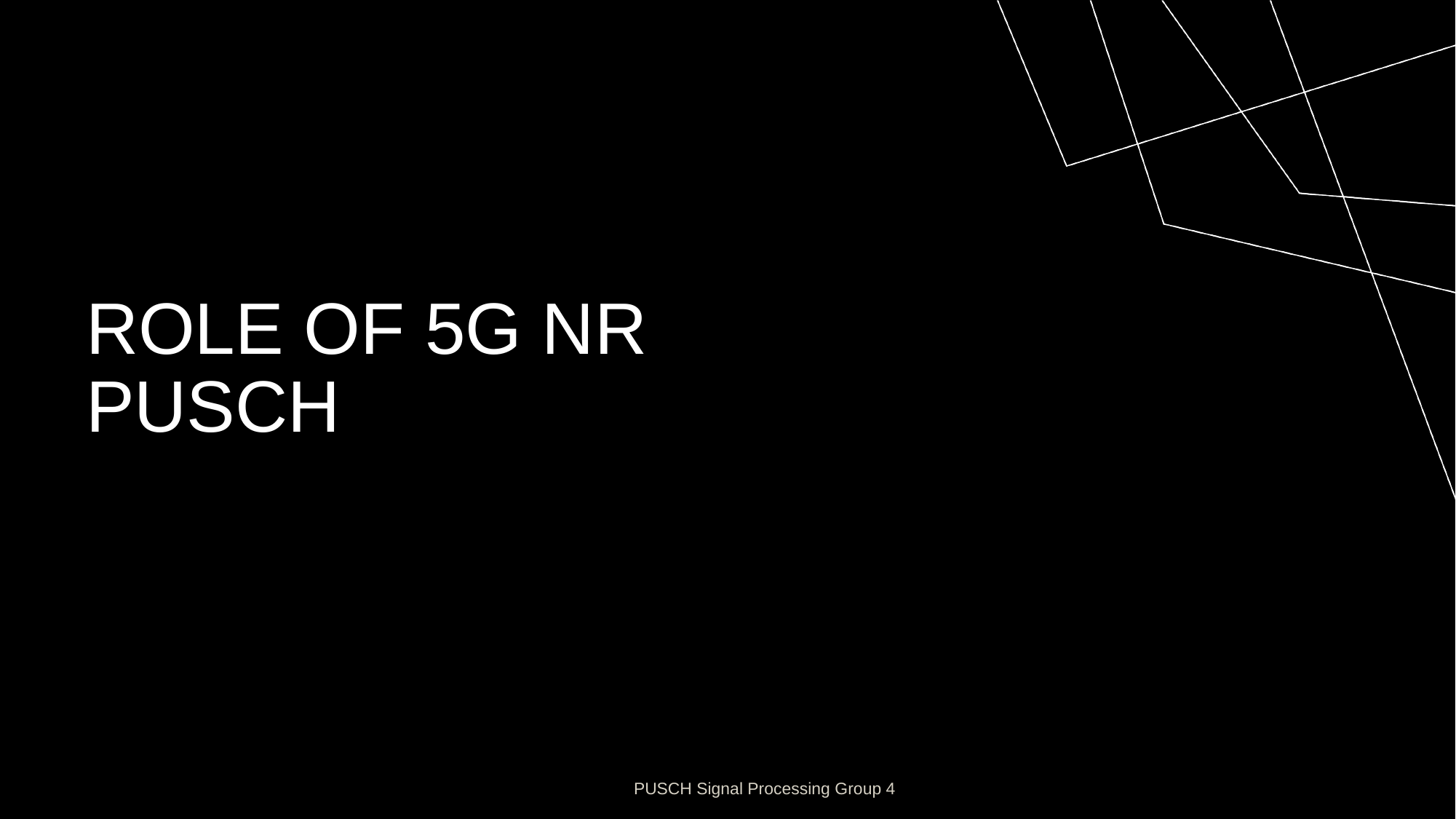

# Role of 5g nr pusch
PUSCH Signal Processing Group 4